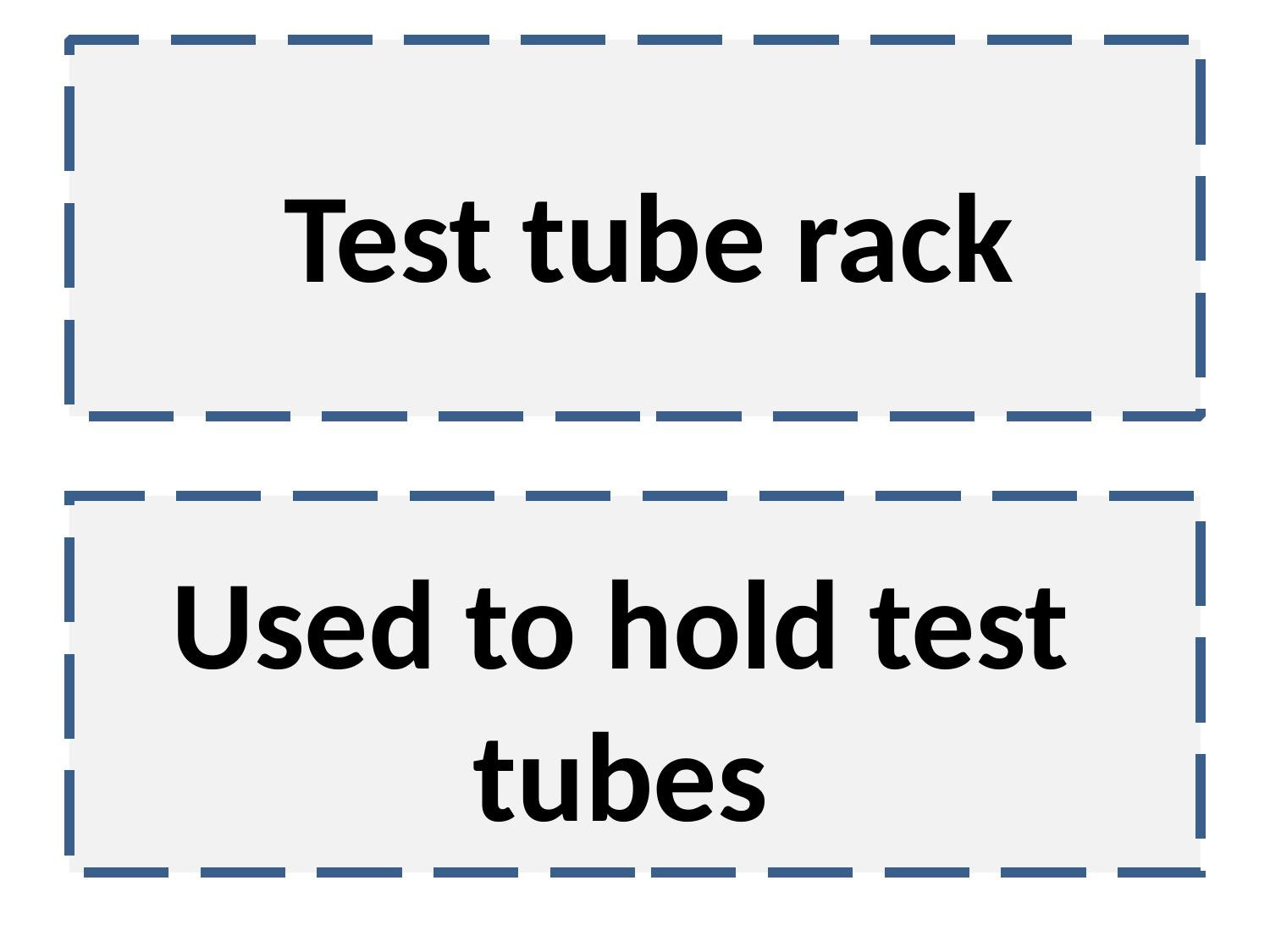

Test tube rack

Used to hold test tubes